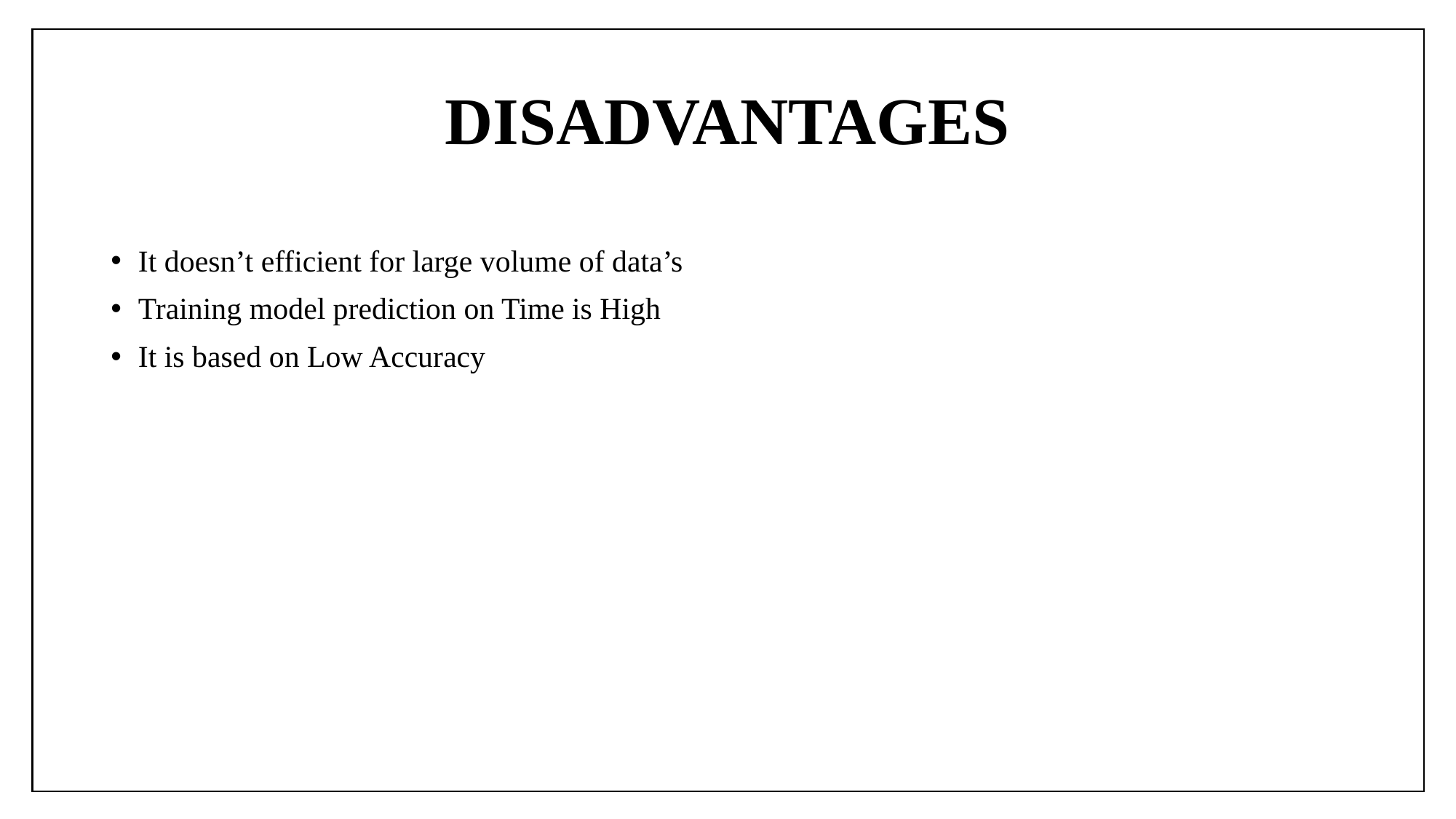

# DISADVANTAGES
It doesn’t efficient for large volume of data’s
Training model prediction on Time is High
It is based on Low Accuracy